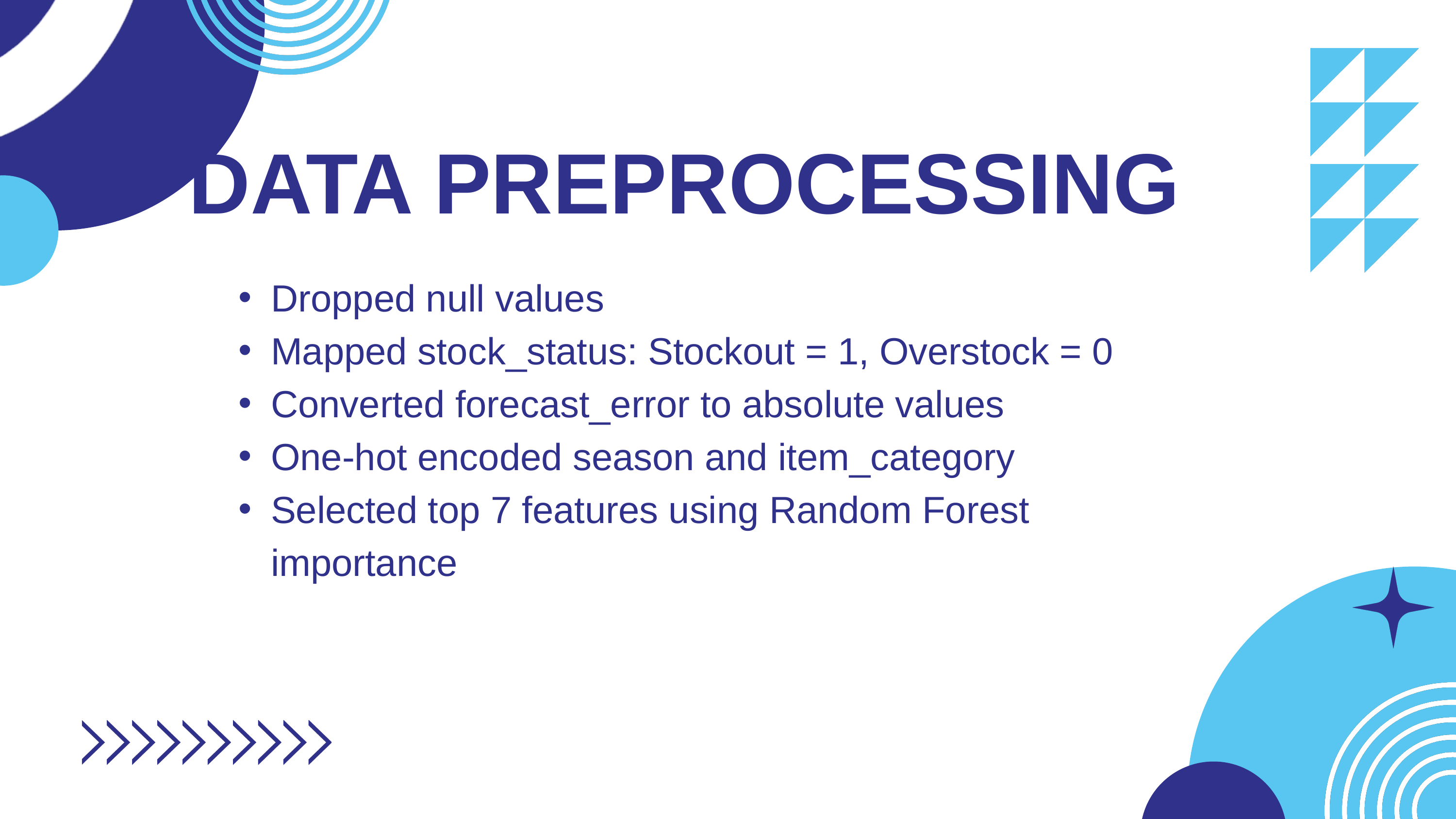

DATA PREPROCESSING

Dropped null values
Mapped stock_status: Stockout = 1, Overstock = 0
Converted forecast_error to absolute values
One-hot encoded season and item_category
Selected top 7 features using Random Forest importance